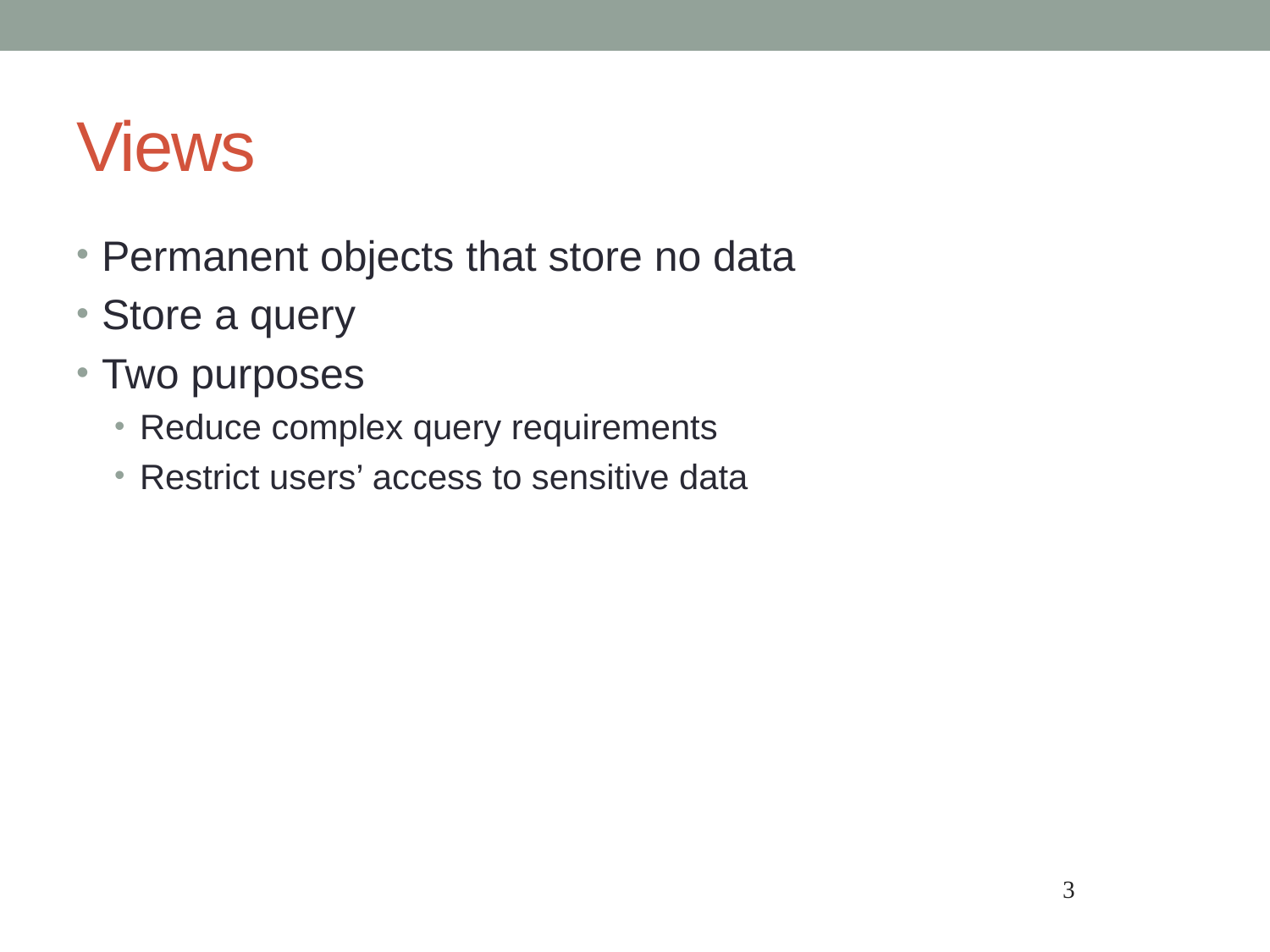

# Views
Permanent objects that store no data
Store a query
Two purposes
Reduce complex query requirements
Restrict users’ access to sensitive data
3